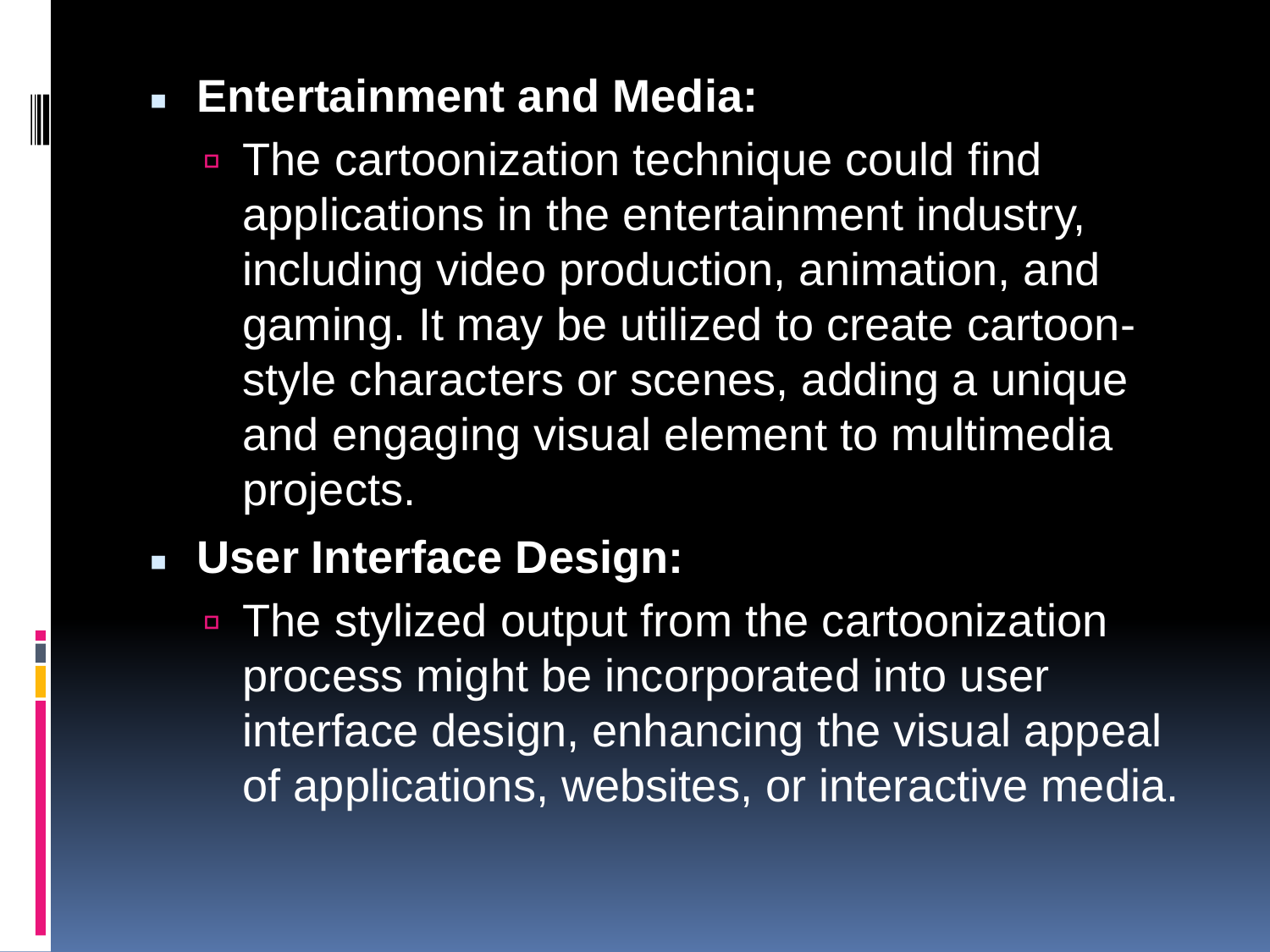

Entertainment and Media:
The cartoonization technique could find applications in the entertainment industry, including video production, animation, and gaming. It may be utilized to create cartoon-style characters or scenes, adding a unique and engaging visual element to multimedia projects.
User Interface Design:
The stylized output from the cartoonization process might be incorporated into user interface design, enhancing the visual appeal of applications, websites, or interactive media.